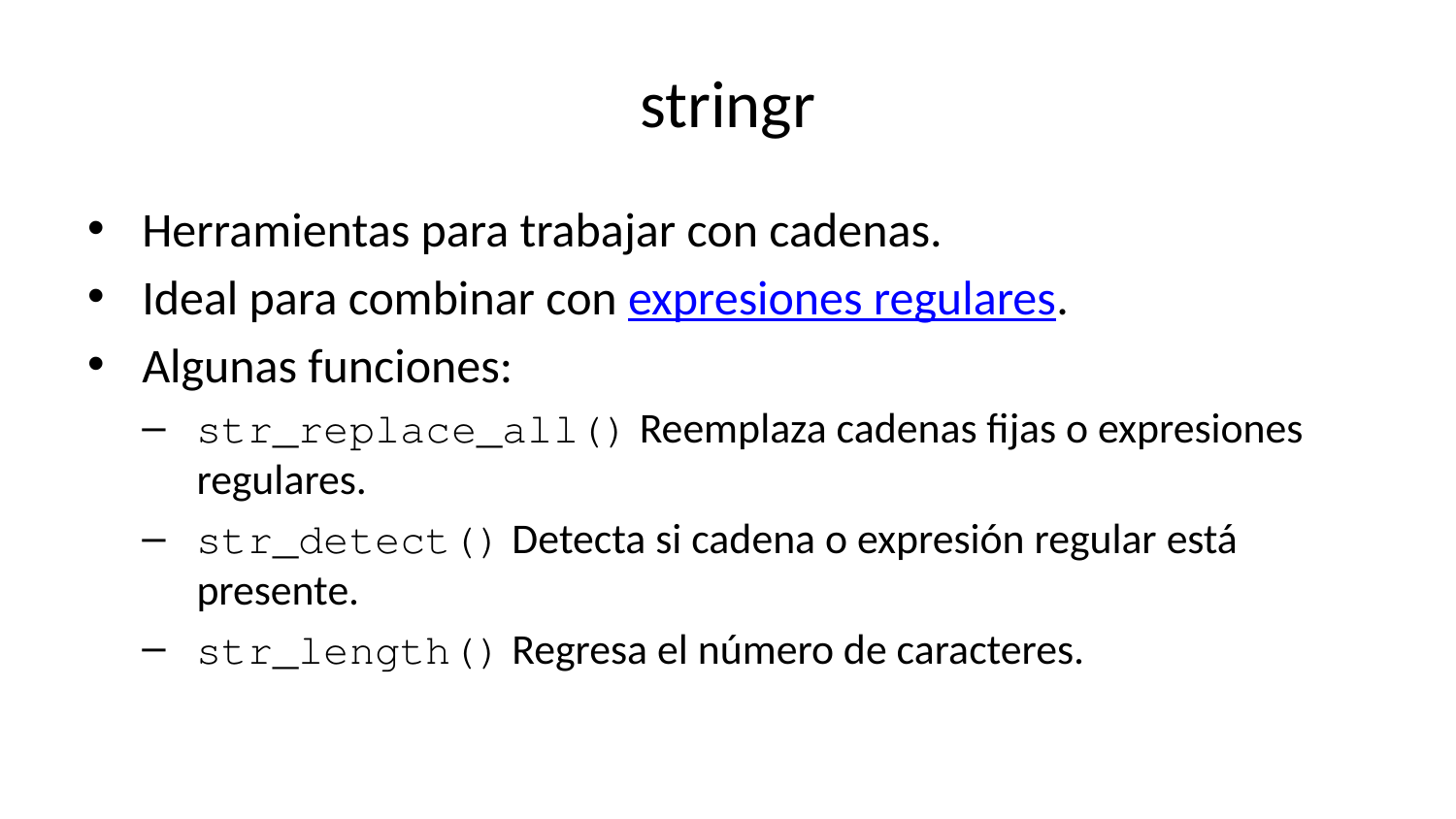

# stringr
Herramientas para trabajar con cadenas.
Ideal para combinar con expresiones regulares.
Algunas funciones:
str_replace_all() Reemplaza cadenas fijas o expresiones regulares.
str_detect() Detecta si cadena o expresión regular está presente.
str_length() Regresa el número de caracteres.